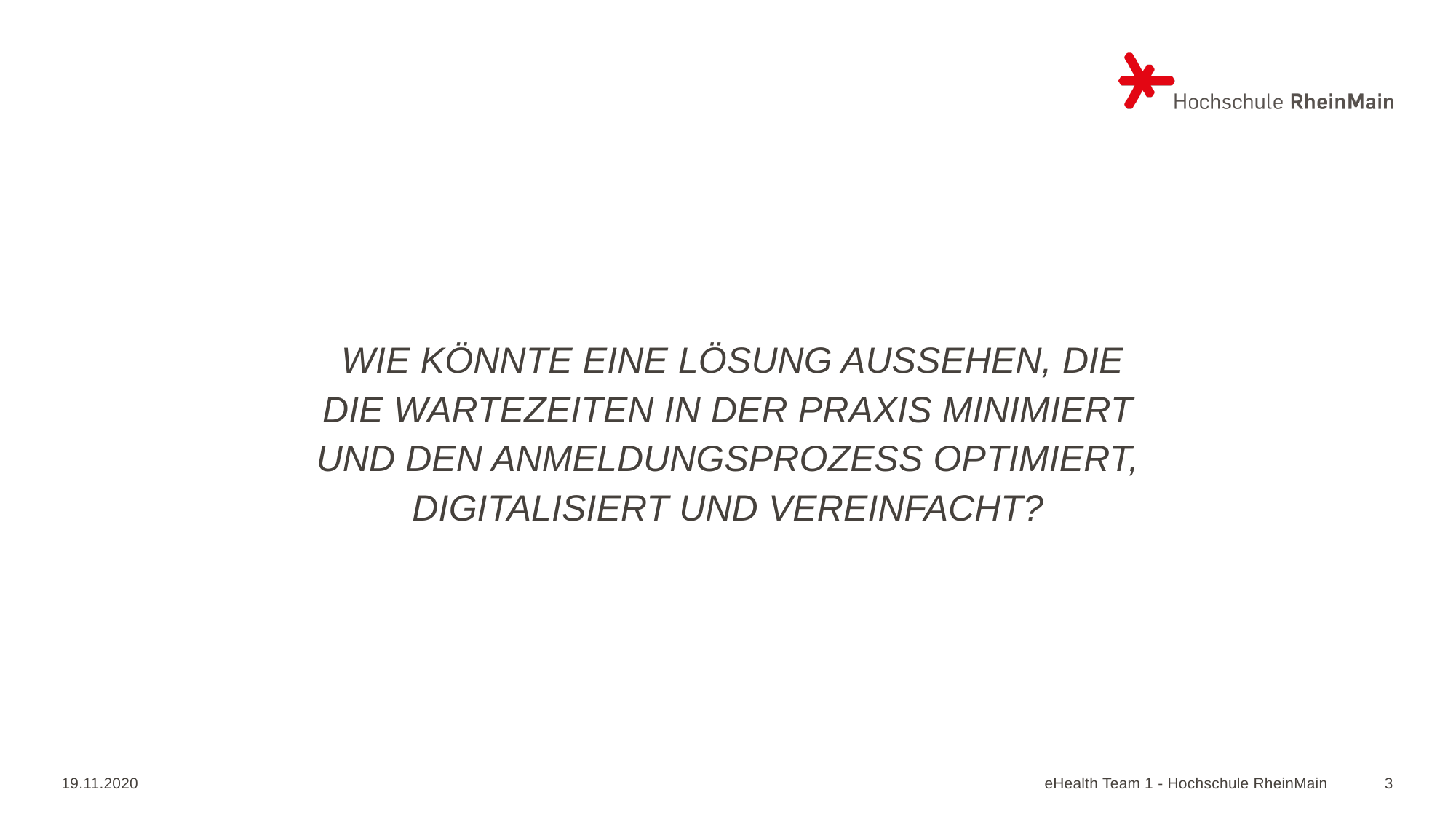

Wie könnte eine Lösung aussehen, die DIE Wartezeiten in der Praxis minimiert und den Anmeldungsprozess optimiert, digitalisiert und vereinfacht?
19.11.2020
eHealth Team 1 - Hochschule RheinMain
3